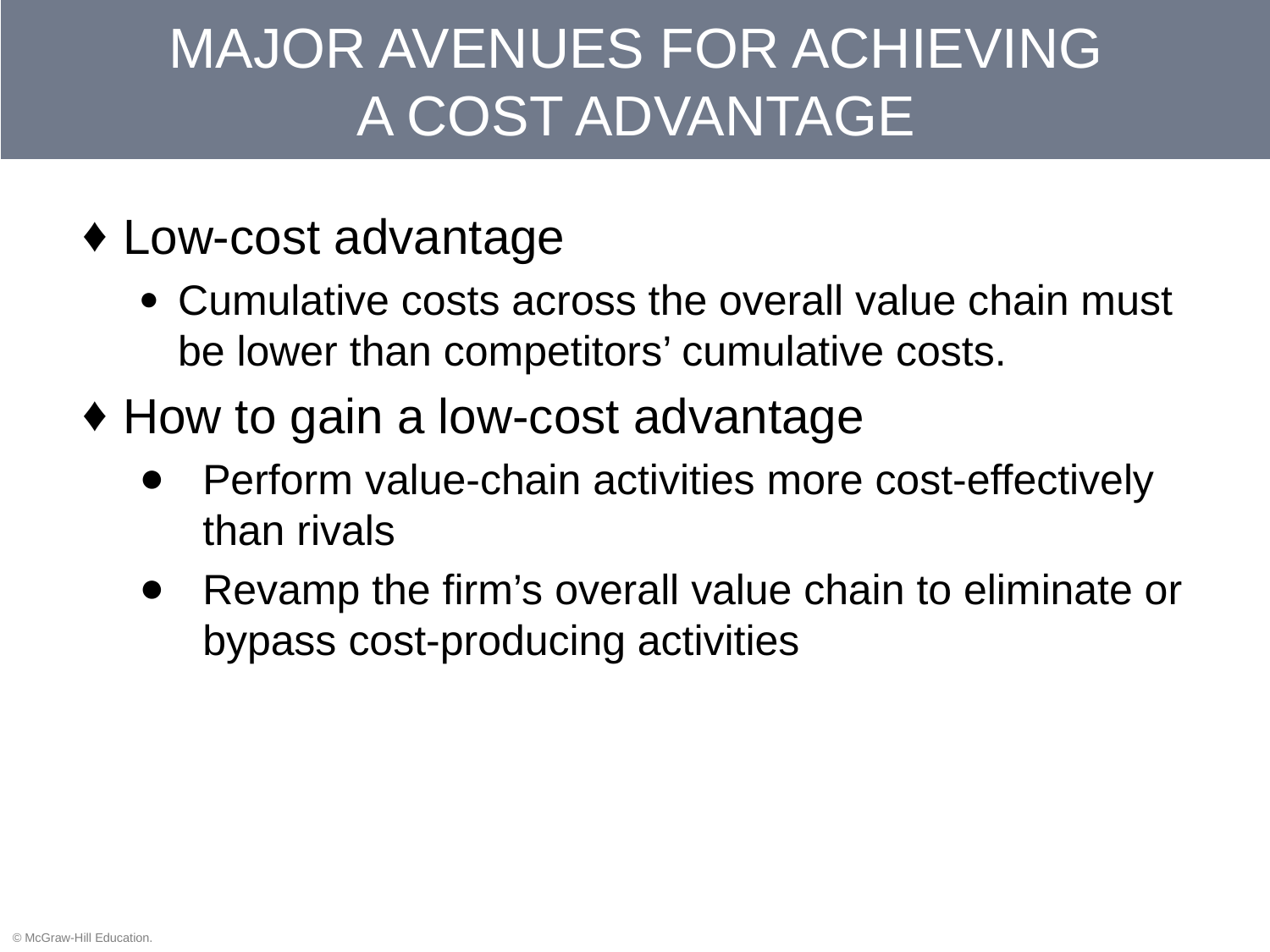

# MAJOR AVENUES FOR ACHIEVING A COST ADVANTAGE
Low-cost advantage
Cumulative costs across the overall value chain must be lower than competitors’ cumulative costs.
How to gain a low-cost advantage
Perform value-chain activities more cost-effectively than rivals
Revamp the firm’s overall value chain to eliminate or bypass cost-producing activities